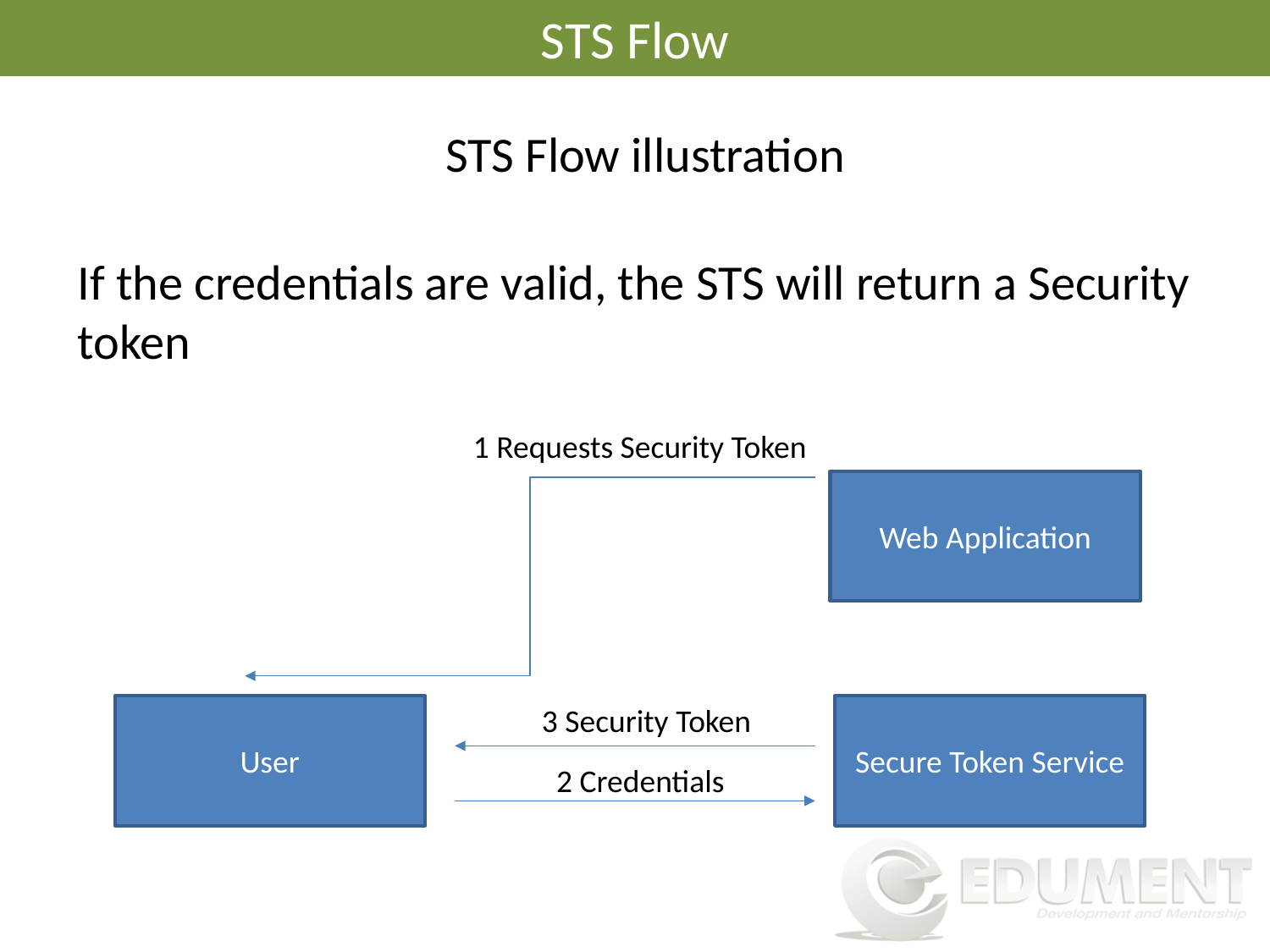

# STS Flow
STS Flow illustration
If the credentials are valid, the STS will return a Security token
1 Requests Security Token
Web Application
3 Security Token
User
Secure Token Service
2 Credentials